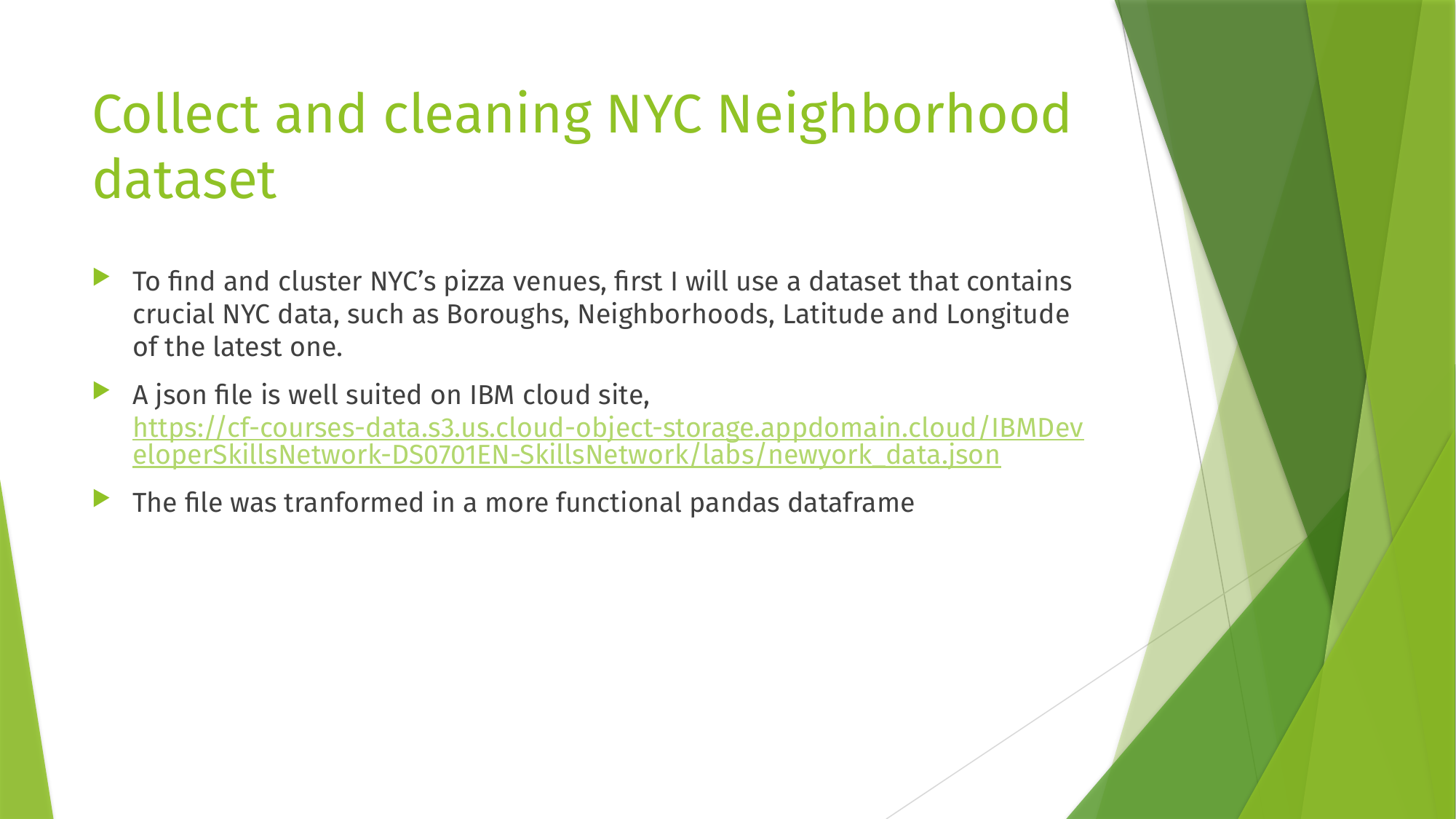

# Collect and cleaning NYC Neighborhood dataset
To find and cluster NYC’s pizza venues, first I will use a dataset that contains crucial NYC data, such as Boroughs, Neighborhoods, Latitude and Longitude of the latest one.
A json file is well suited on IBM cloud site, https://cf-courses-data.s3.us.cloud-object-storage.appdomain.cloud/IBMDeveloperSkillsNetwork-DS0701EN-SkillsNetwork/labs/newyork_data.json
The file was tranformed in a more functional pandas dataframe